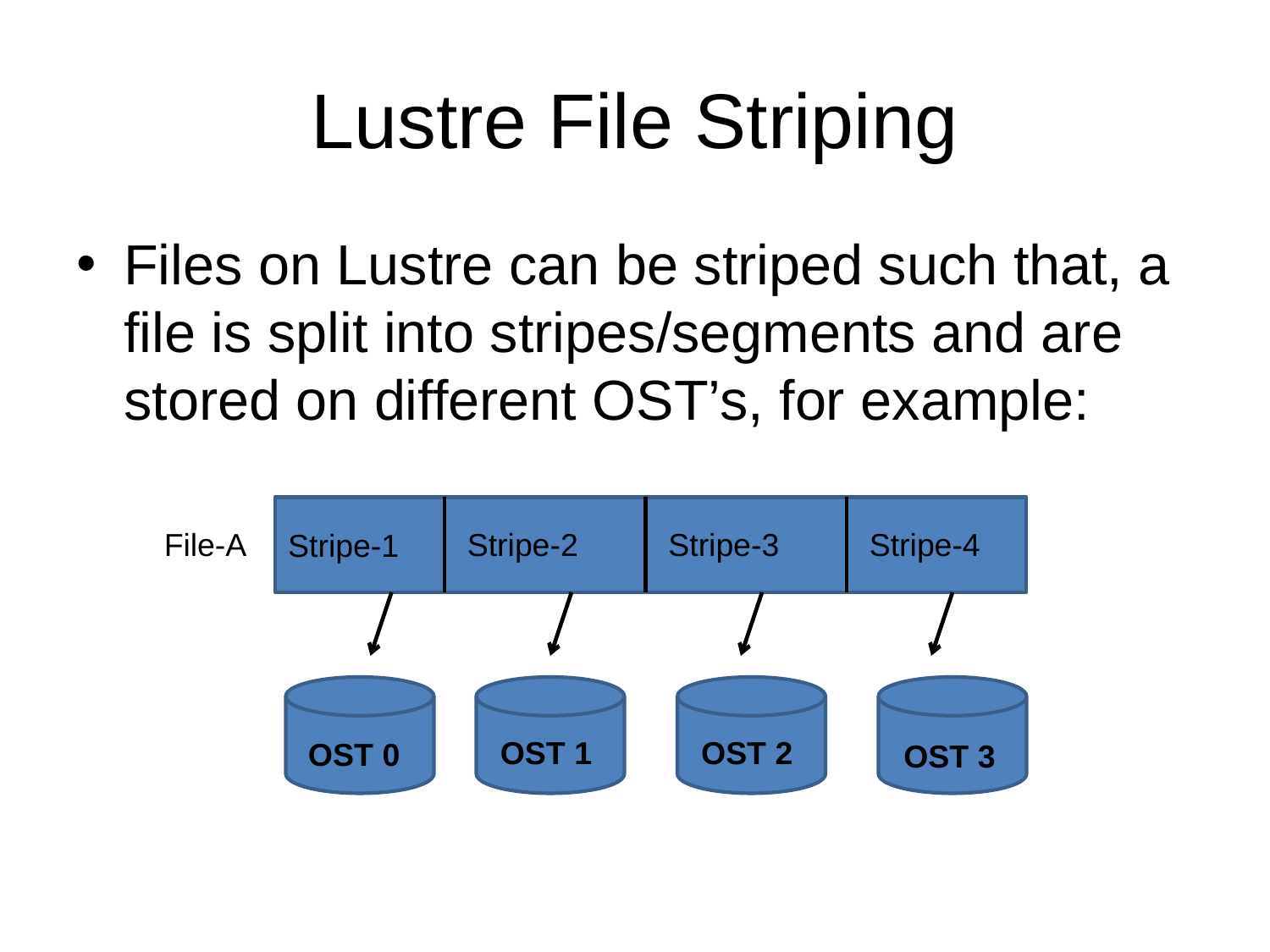

# Lustre File Striping
Files on Lustre can be striped such that, a file is split into stripes/segments and are stored on different OST’s, for example:

File-A
Stripe-2
Stripe-3
Stripe-4
Stripe-1

OST 2
OST 1
OST 0
OST 3